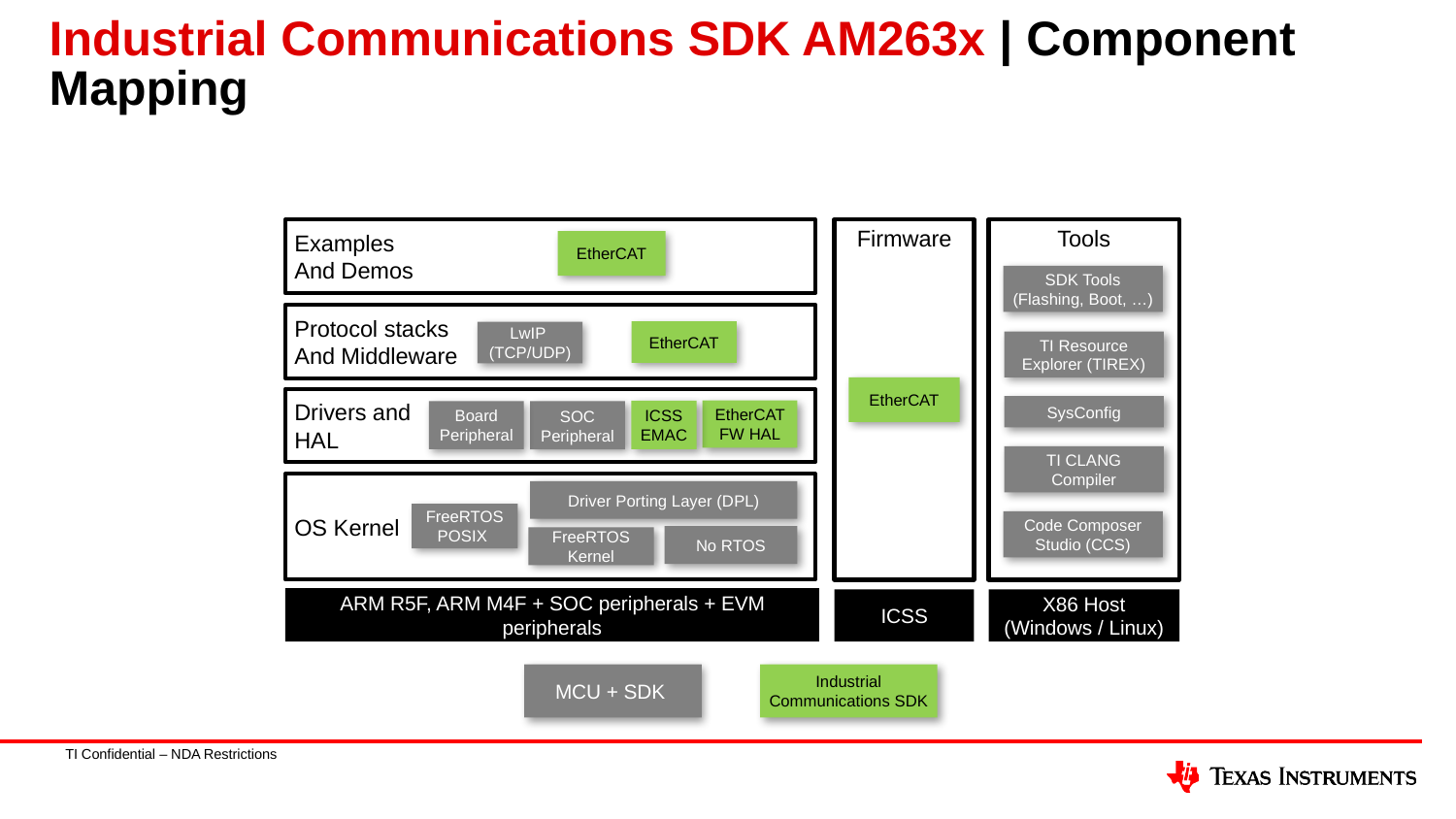

# Industrial Communications SDK AM263x | Component Mapping
Firmware
Tools
Examples
And Demos
EtherCAT
SDK Tools (Flashing, Boot, …)
Protocol stacks
And Middleware
EtherCAT
LwIP  (TCP/UDP)
TI Resource Explorer (TIREX)
EtherCAT
Drivers and
HAL
SysConfig
EtherCAT FW HAL
ICSS EMAC
Board Peripheral
SOC Peripheral
TI CLANG Compiler
OS Kernel
Driver Porting Layer (DPL)
FreeRTOS POSIX
Code Composer Studio (CCS)
No RTOS
FreeRTOS Kernel
ARM R5F, ARM M4F + SOC peripherals + EVM peripherals
ICSS
X86 Host (Windows / Linux)
MCU + SDK
Industrial Communications SDK